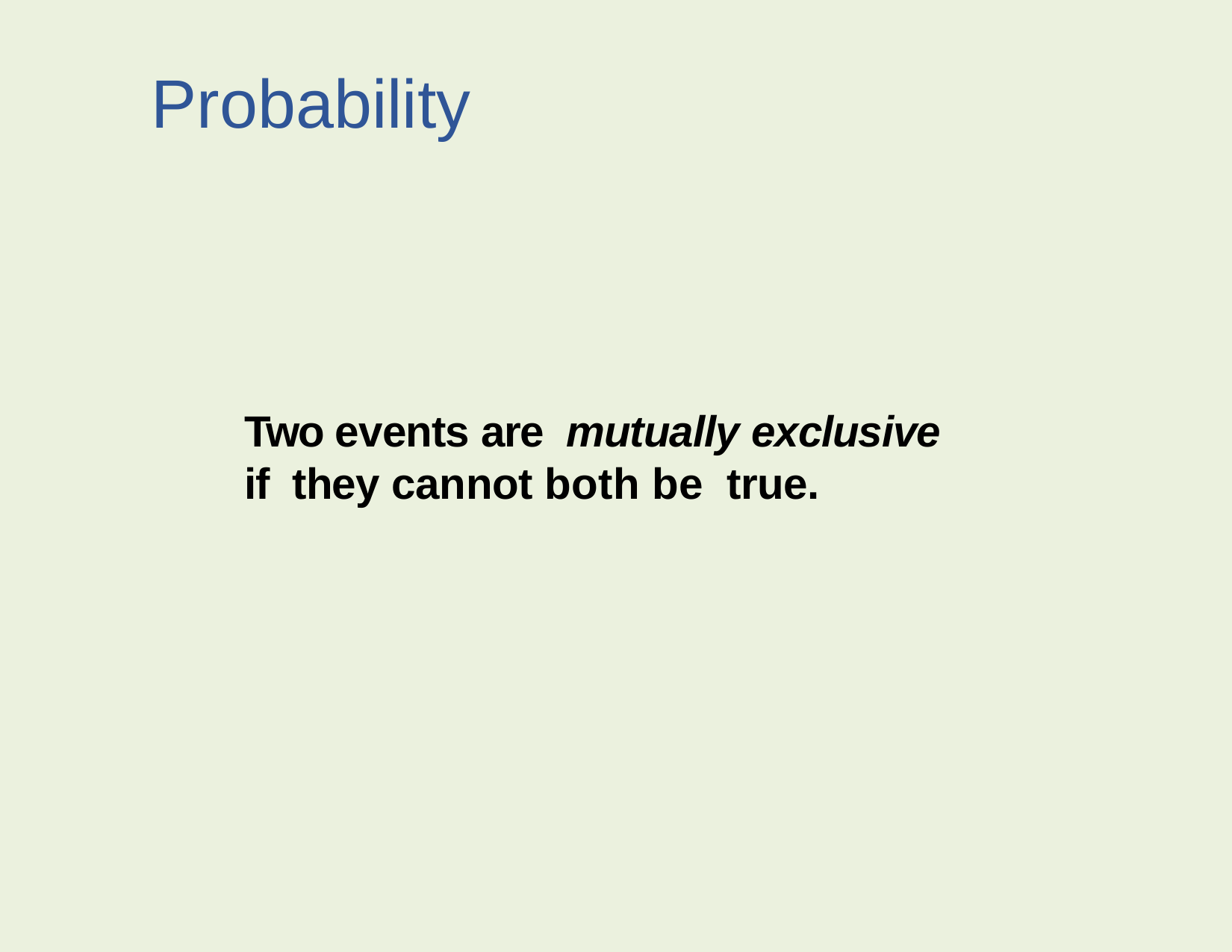

# Probability
Two events are  mutually exclusive if  they cannot both be  true.